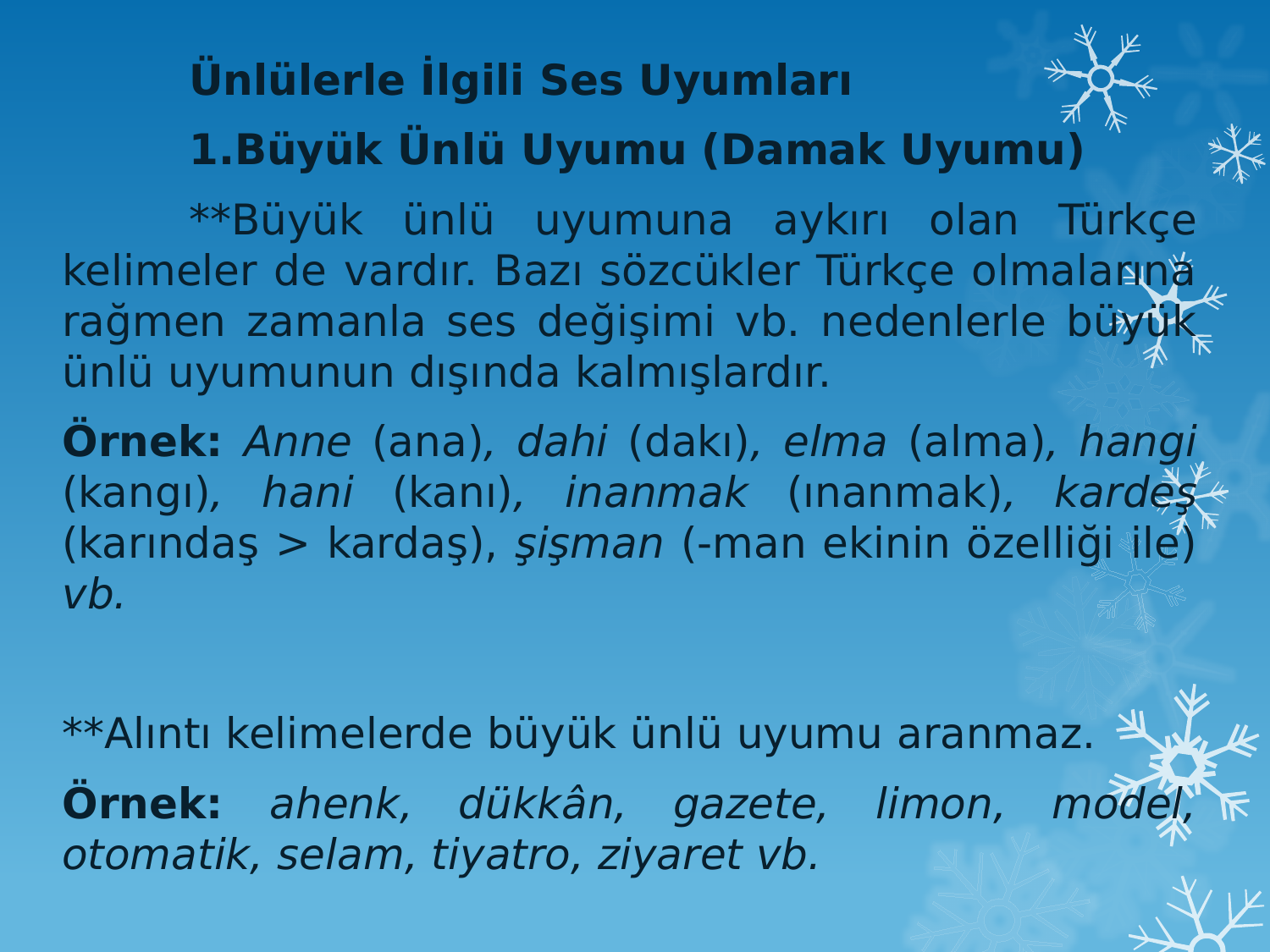

Ünlülerle İlgili Ses Uyumları
	1.Büyük Ünlü Uyumu (Damak Uyumu)
	**Büyük ünlü uyumuna aykırı olan Türkçe kelimeler de vardır. Bazı sözcükler Türkçe olmalarına rağmen zamanla ses değişimi vb. nedenlerle büyük ünlü uyumunun dışında kalmışlardır.
Örnek: Anne (ana), dahi (dakı), elma (alma), hangi (kangı), hani (kanı), inanmak (ınanmak), kardeş (karındaş > kardaş), şişman (-man ekinin özelliği ile) vb.

**Alıntı kelimelerde büyük ünlü uyumu aranmaz.
Örnek: ahenk, dükkân, gazete, limon, model, otomatik, selam, tiyatro, ziyaret vb.